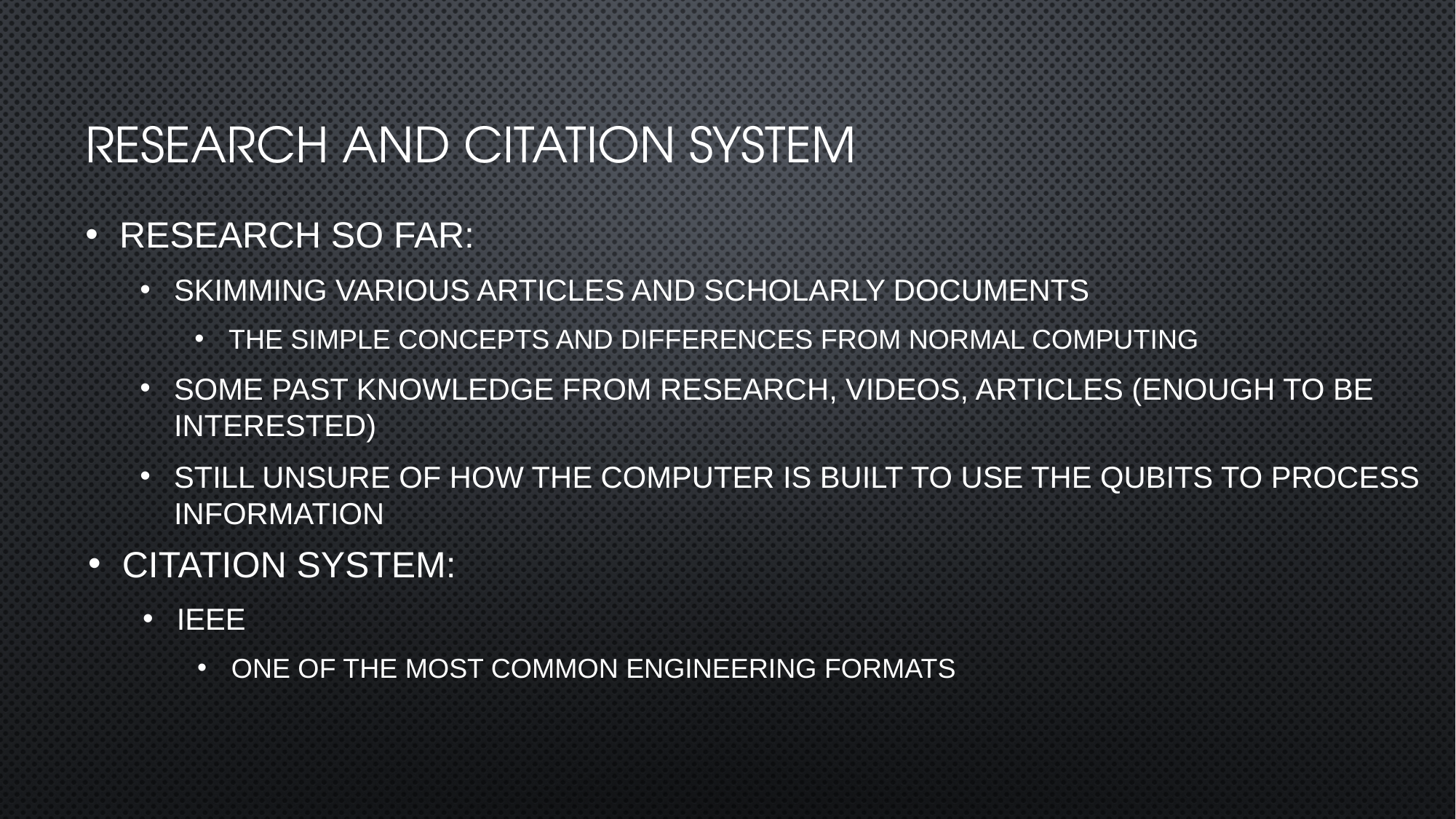

# Research and Citation System
Research so far:
Skimming various articles and scholarly documents
The simple concepts and differences from normal computing
Some past knowledge from research, videos, articles (enough to be interested)
Still unsure of how the computer is built to use the qubits to process information
Citation System:
IEEE
One of the most common engineering formats